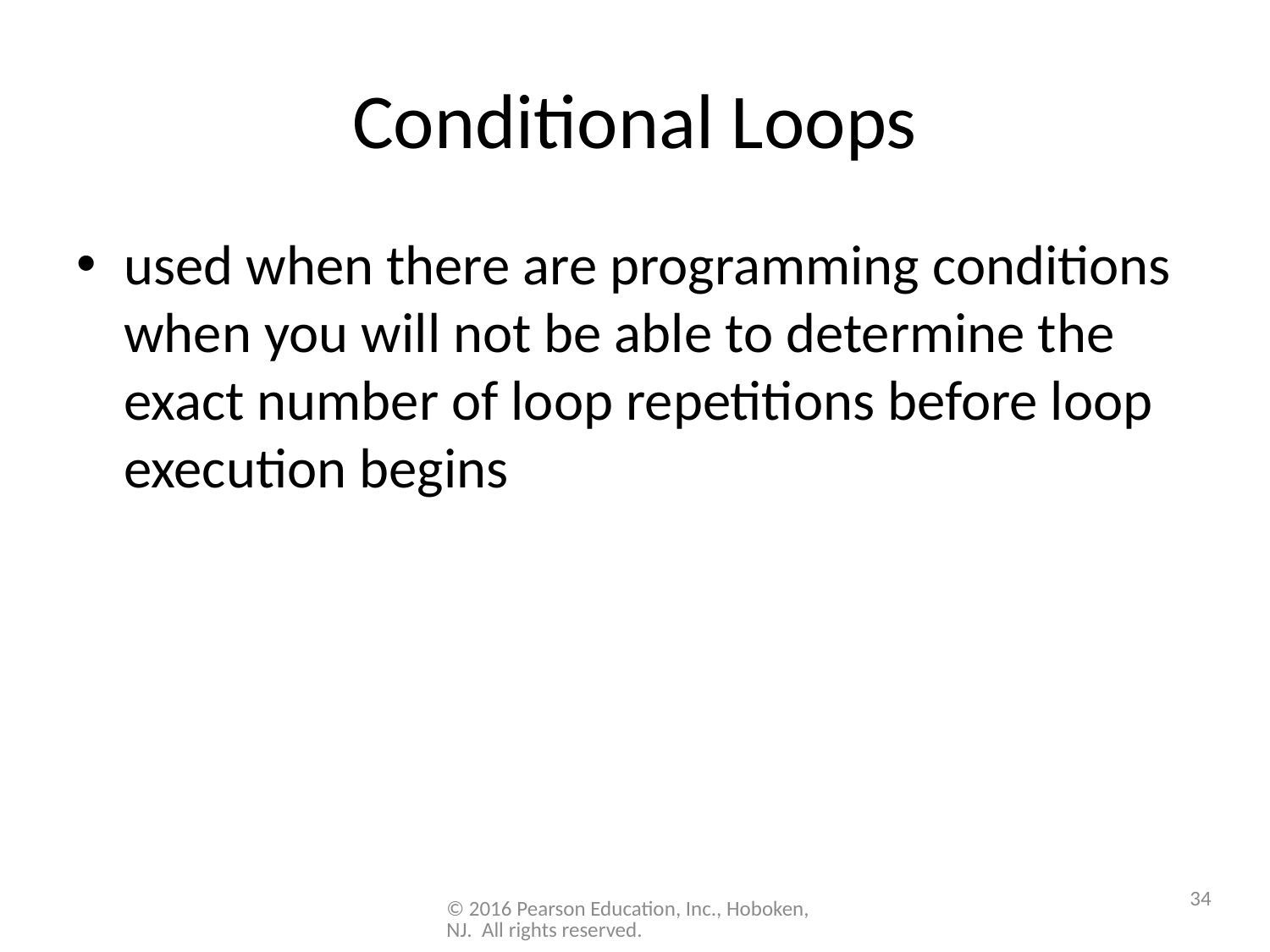

# Conditional Loops
used when there are programming conditions when you will not be able to determine the exact number of loop repetitions before loop execution begins
34
© 2016 Pearson Education, Inc., Hoboken, NJ.  All rights reserved.